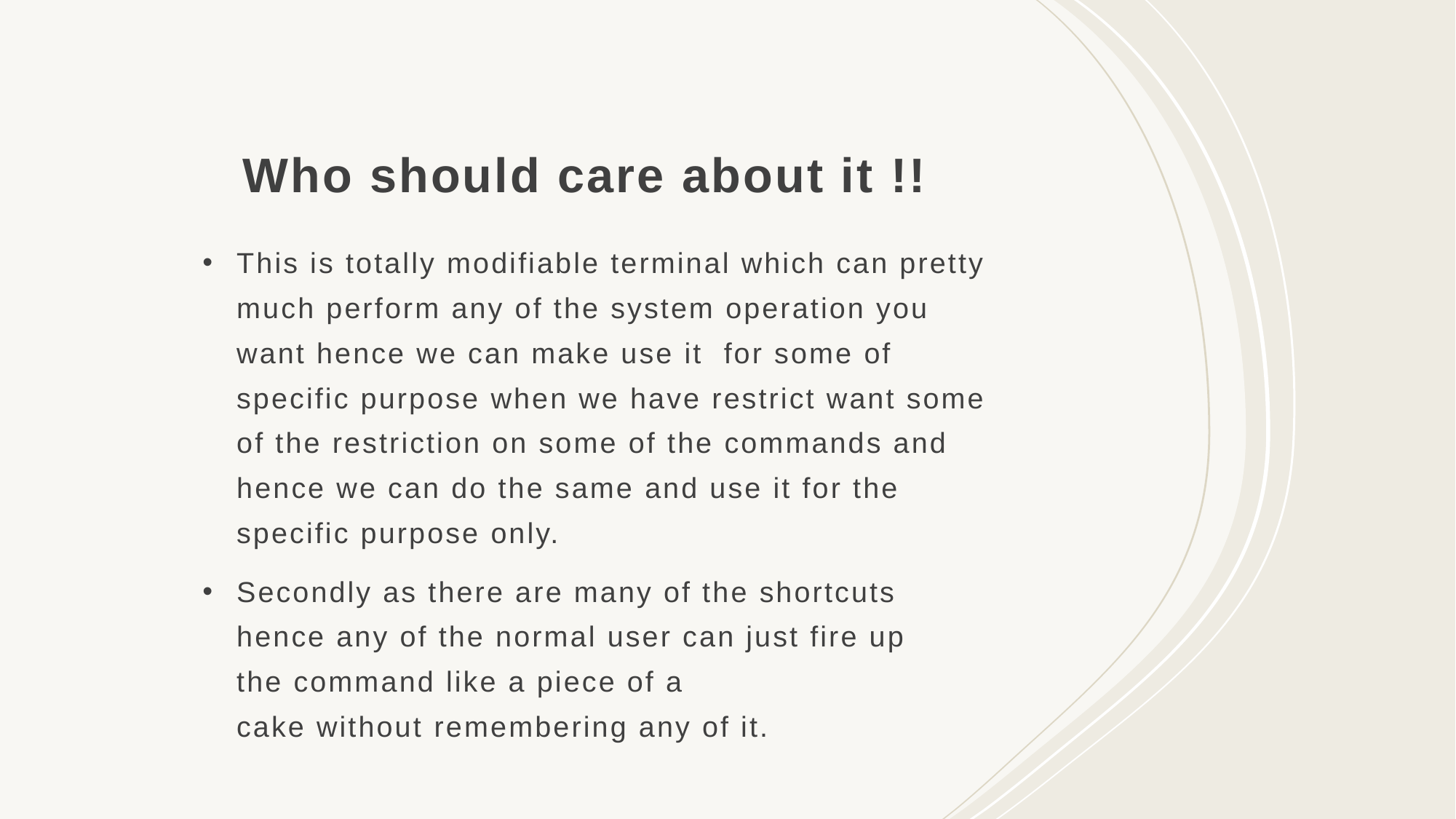

# Who should care about it !!
This is totally modifiable terminal which can pretty much perform any of the system operation you want hence we can make use it  for some of specific purpose when we have restrict want some of the restriction on some of the commands and hence we can do the same and use it for the specific purpose only.
Secondly as there are many of the shortcuts hence any of the normal user can just fire up the command like a piece of a cake without remembering any of it.